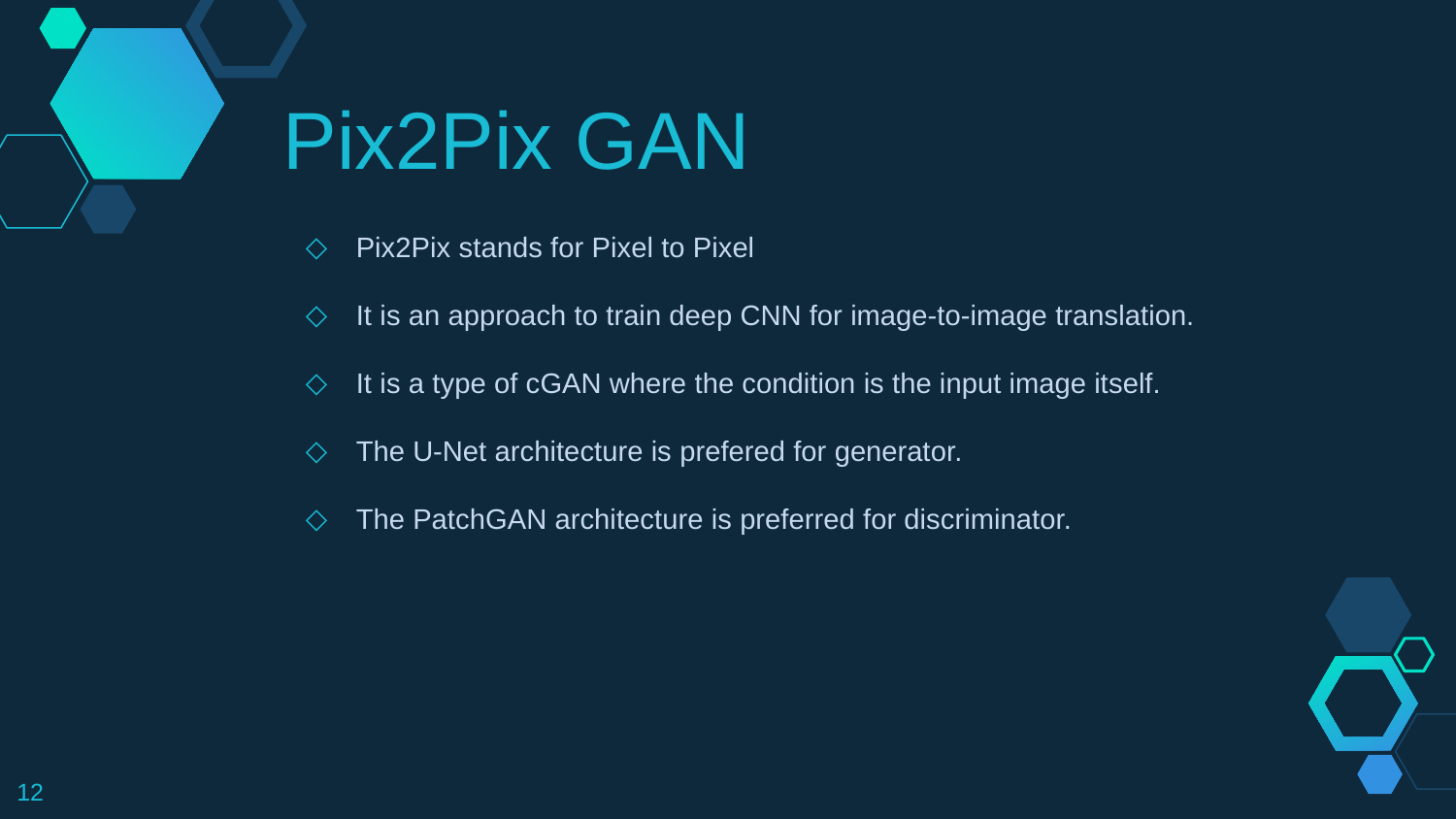

Pix2Pix GAN
Pix2Pix stands for Pixel to Pixel
It is an approach to train deep CNN for image-to-image translation.
It is a type of cGAN where the condition is the input image itself.
The U-Net architecture is prefered for generator.
The PatchGAN architecture is preferred for discriminator.
12